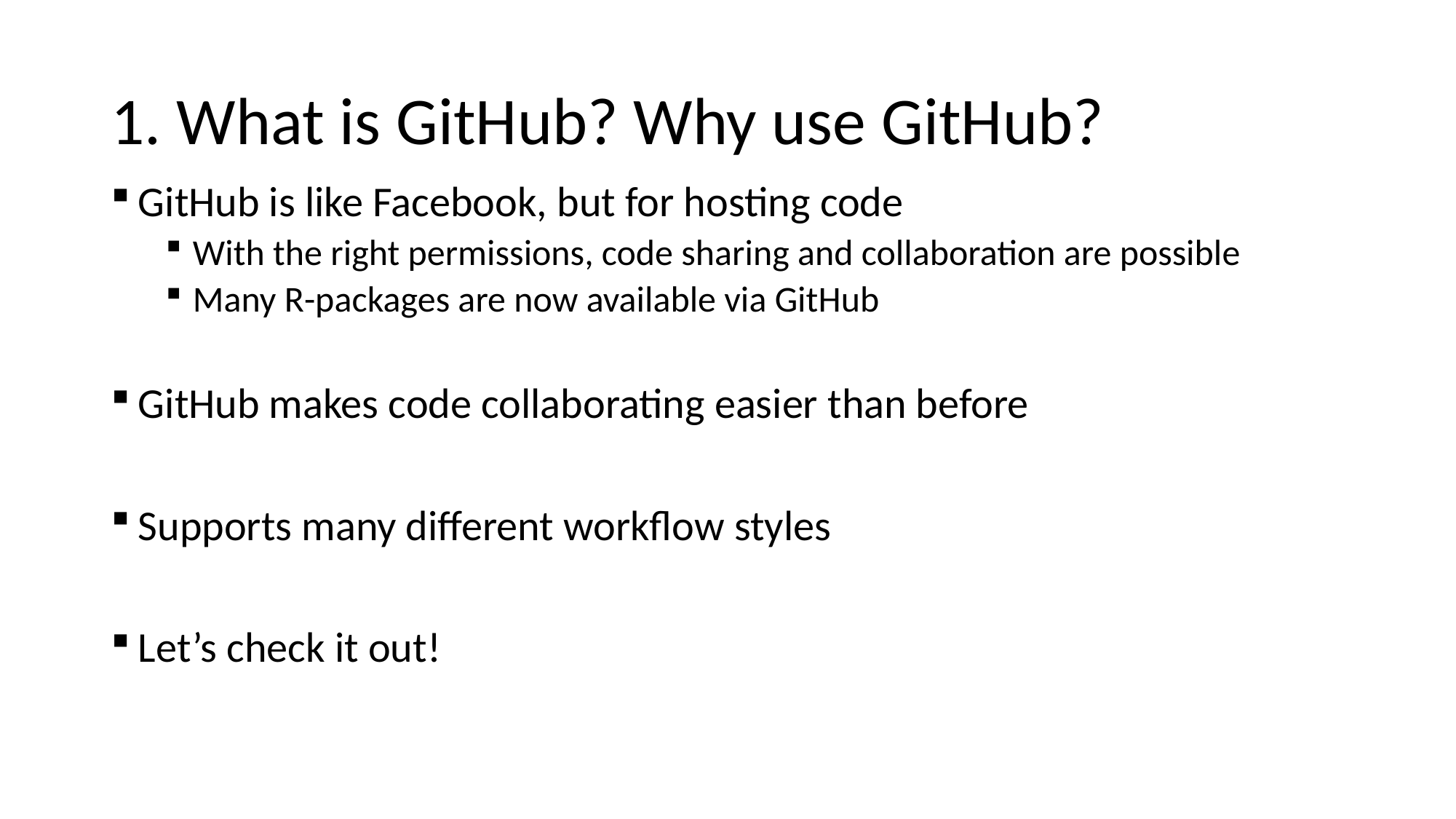

# 1. What is GitHub? Why use GitHub?
GitHub is like Facebook, but for hosting code
With the right permissions, code sharing and collaboration are possible
Many R-packages are now available via GitHub

GitHub makes code collaborating easier than before

Supports many different workflow styles

Let’s check it out!